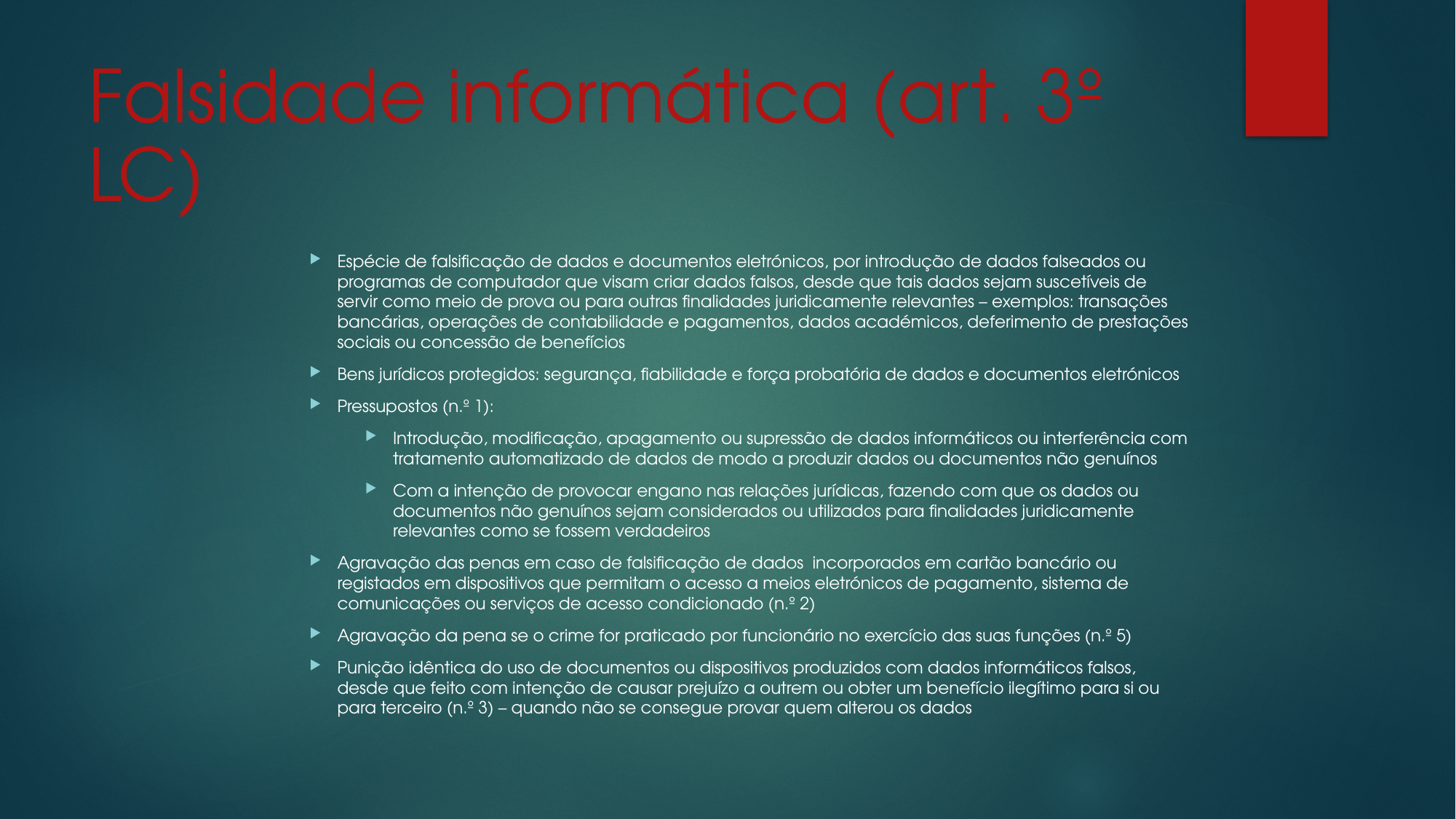

# Falsidade informática (art. 3º LC)
Espécie de falsificação de dados e documentos eletrónicos, por introdução de dados falseados ou programas de computador que visam criar dados falsos, desde que tais dados sejam suscetíveis de servir como meio de prova ou para outras finalidades juridicamente relevantes – exemplos: transações bancárias, operações de contabilidade e pagamentos, dados académicos, deferimento de prestações sociais ou concessão de benefícios
Bens jurídicos protegidos: segurança, fiabilidade e força probatória de dados e documentos eletrónicos
Pressupostos (n.º 1):
Introdução, modificação, apagamento ou supressão de dados informáticos ou interferência com tratamento automatizado de dados de modo a produzir dados ou documentos não genuínos
Com a intenção de provocar engano nas relações jurídicas, fazendo com que os dados ou documentos não genuínos sejam considerados ou utilizados para finalidades juridicamente relevantes como se fossem verdadeiros
Agravação das penas em caso de falsificação de dados  incorporados em cartão bancário ou registados em dispositivos que permitam o acesso a meios eletrónicos de pagamento, sistema de comunicações ou serviços de acesso condicionado (n.º 2)
Agravação da pena se o crime for praticado por funcionário no exercício das suas funções (n.º 5)
Punição idêntica do uso de documentos ou dispositivos produzidos com dados informáticos falsos, desde que feito com intenção de causar prejuízo a outrem ou obter um benefício ilegítimo para si ou para terceiro (n.º 3) – quando não se consegue provar quem alterou os dados